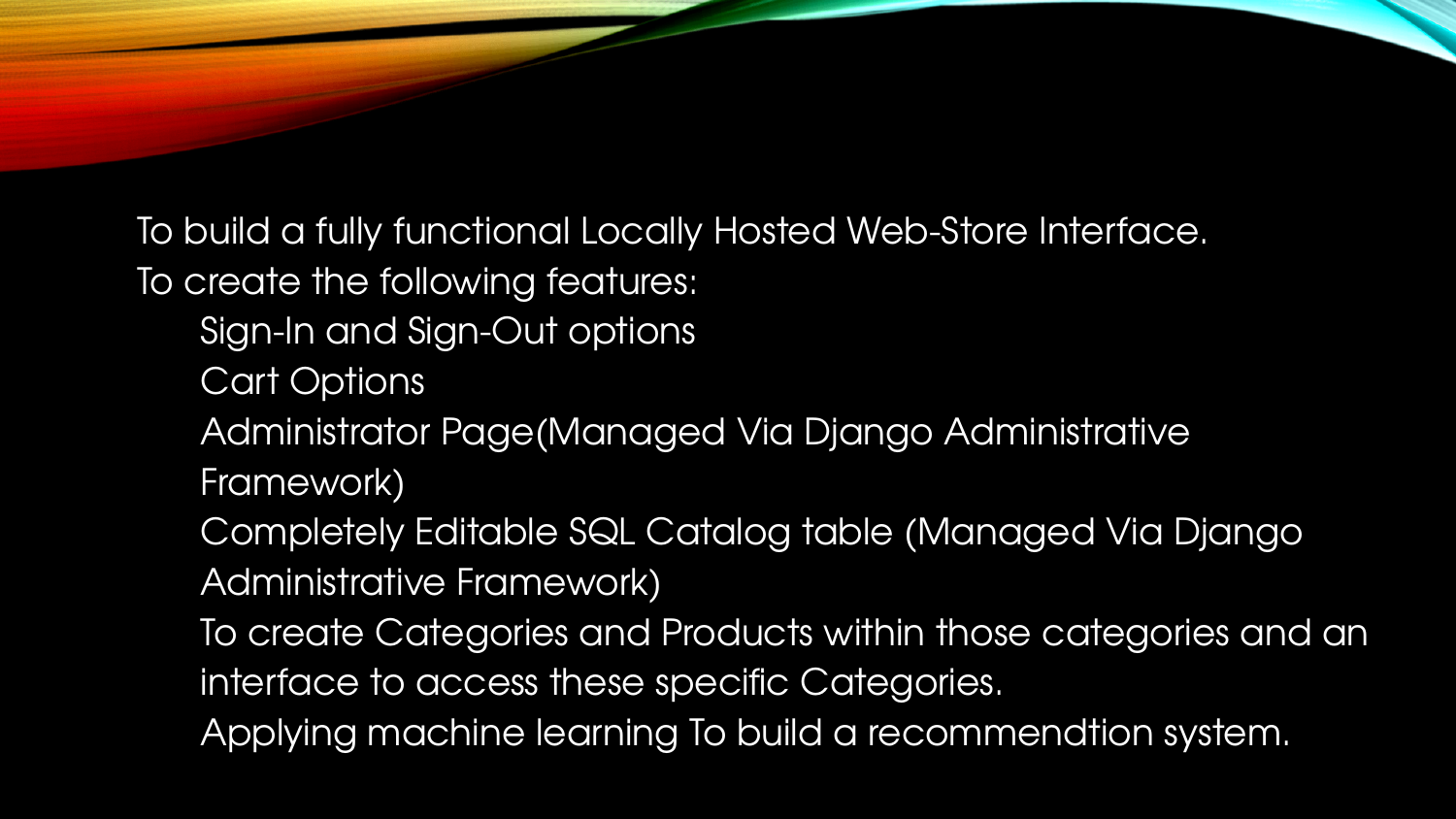

Objectives
To build a fully functional Locally Hosted Web-Store Interface.
To create the following features:
Sign-In and Sign-Out options
Cart Options
Administrator Page(Managed Via Django Administrative Framework)
Completely Editable SQL Catalog table (Managed Via Django Administrative Framework)
To create Categories and Products within those categories and an interface to access these specific Categories.
Applying machine learning To build a recommendtion system.